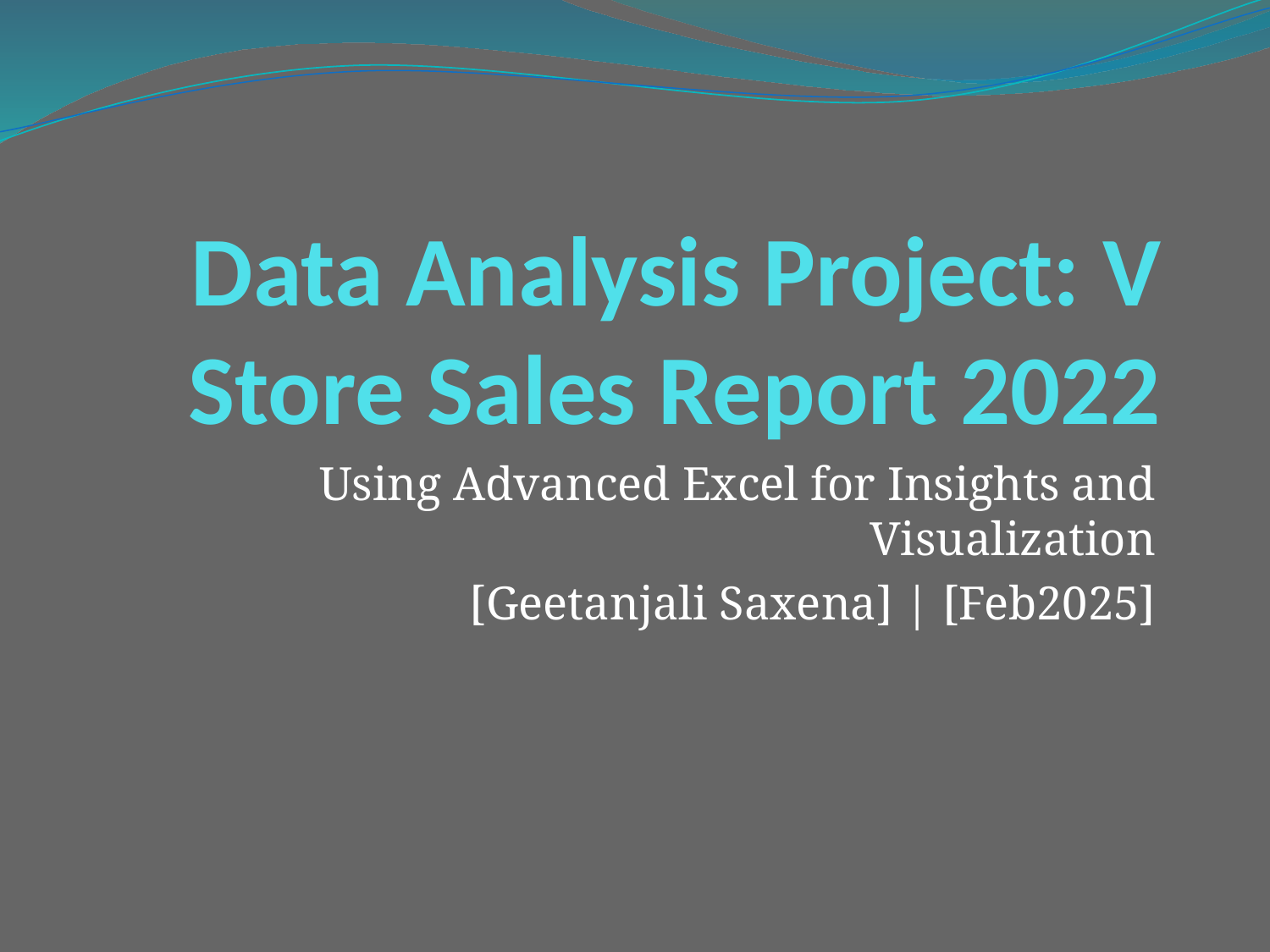

# Data Analysis Project: V Store Sales Report 2022
Using Advanced Excel for Insights and Visualization
[Geetanjali Saxena] | [Feb2025]